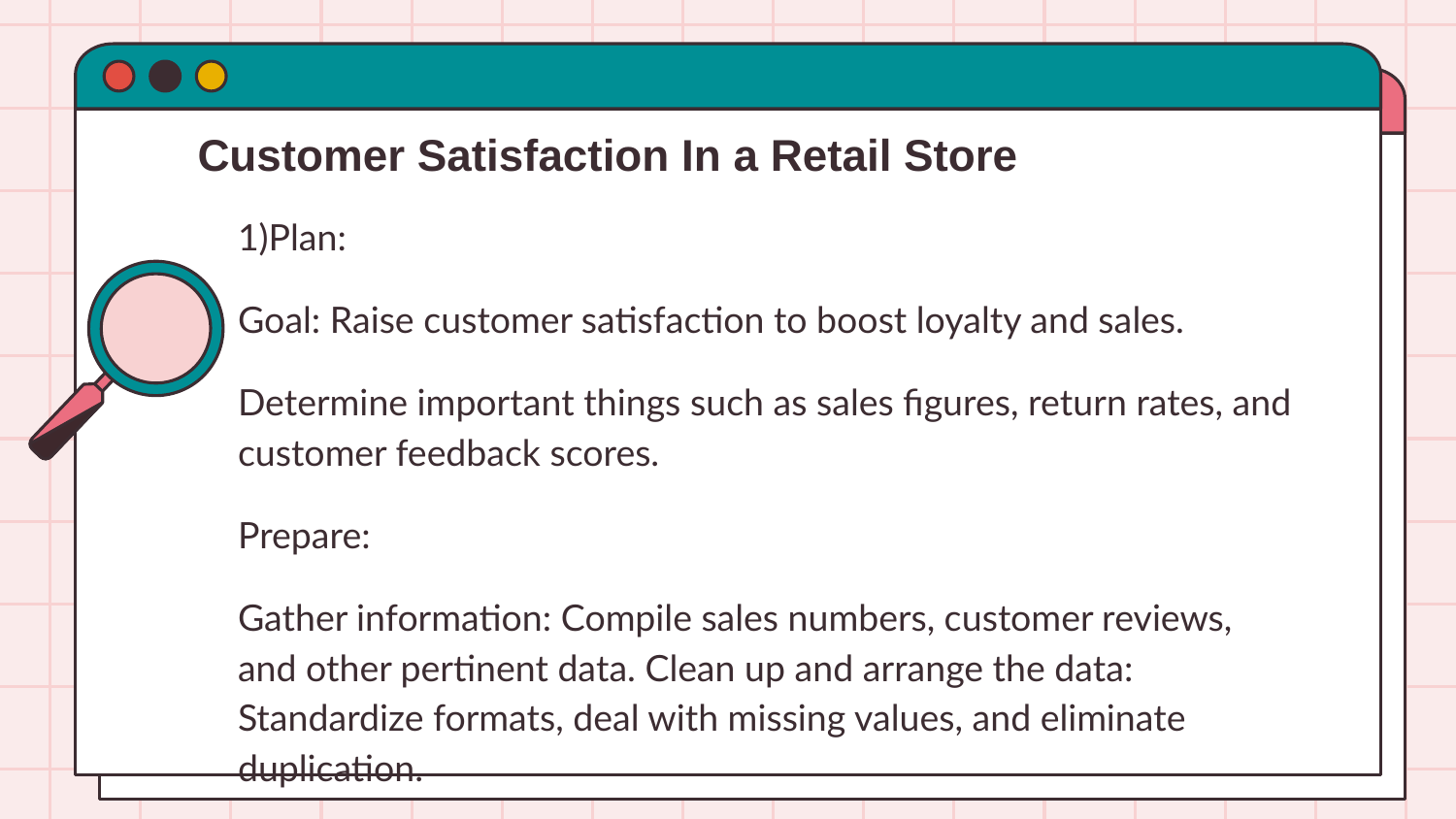

# Customer Satisfaction In a Retail Store

1)Plan:
Goal: Raise customer satisfaction to boost loyalty and sales.
Determine important things such as sales figures, return rates, and customer feedback scores.
Prepare:
Gather information: Compile sales numbers, customer reviews, and other pertinent data. Clean up and arrange the data: Standardize formats, deal with missing values, and eliminate duplication.